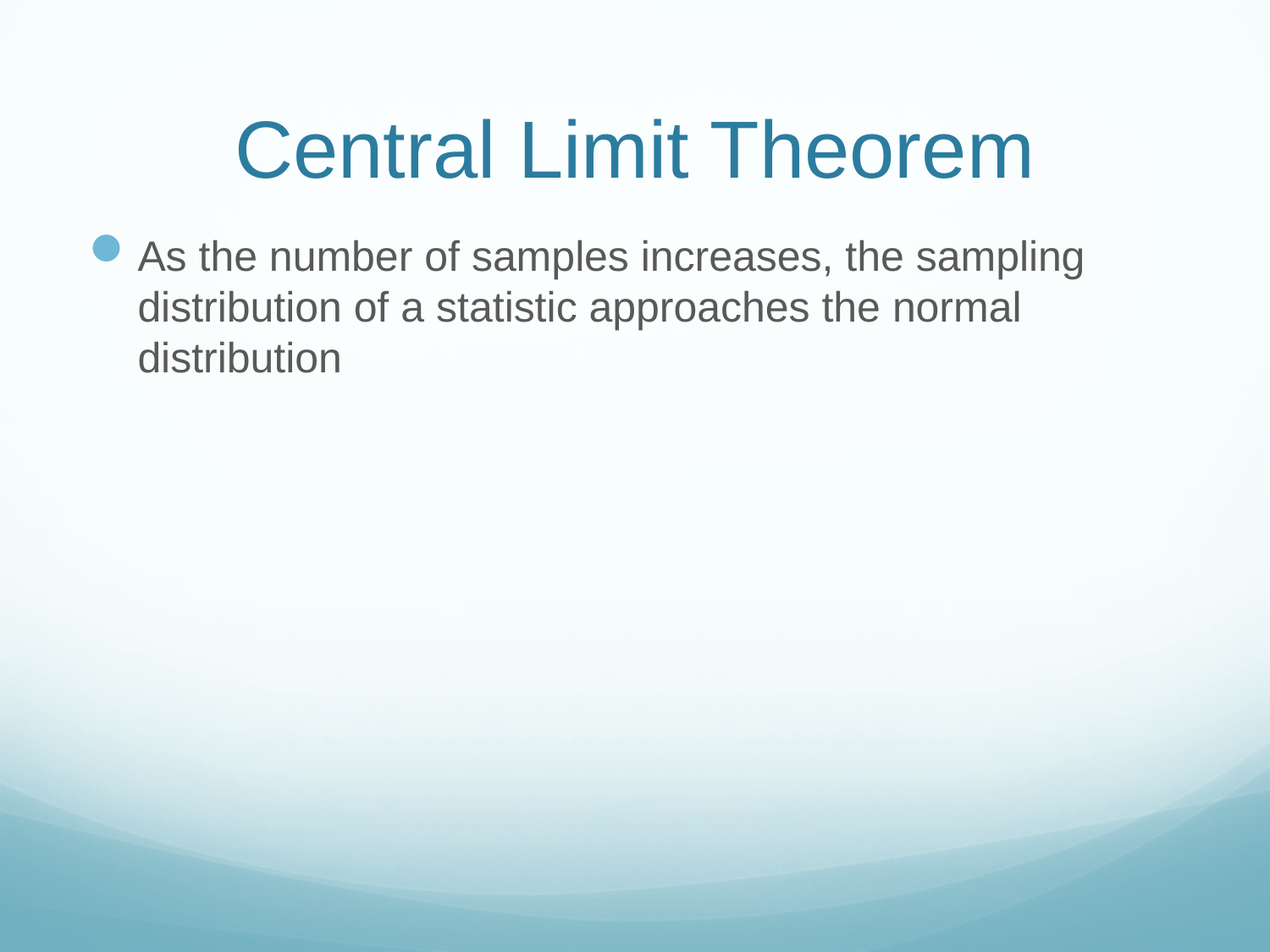

# Central Limit Theorem
As the number of samples increases, the sampling distribution of a statistic approaches the normal distribution